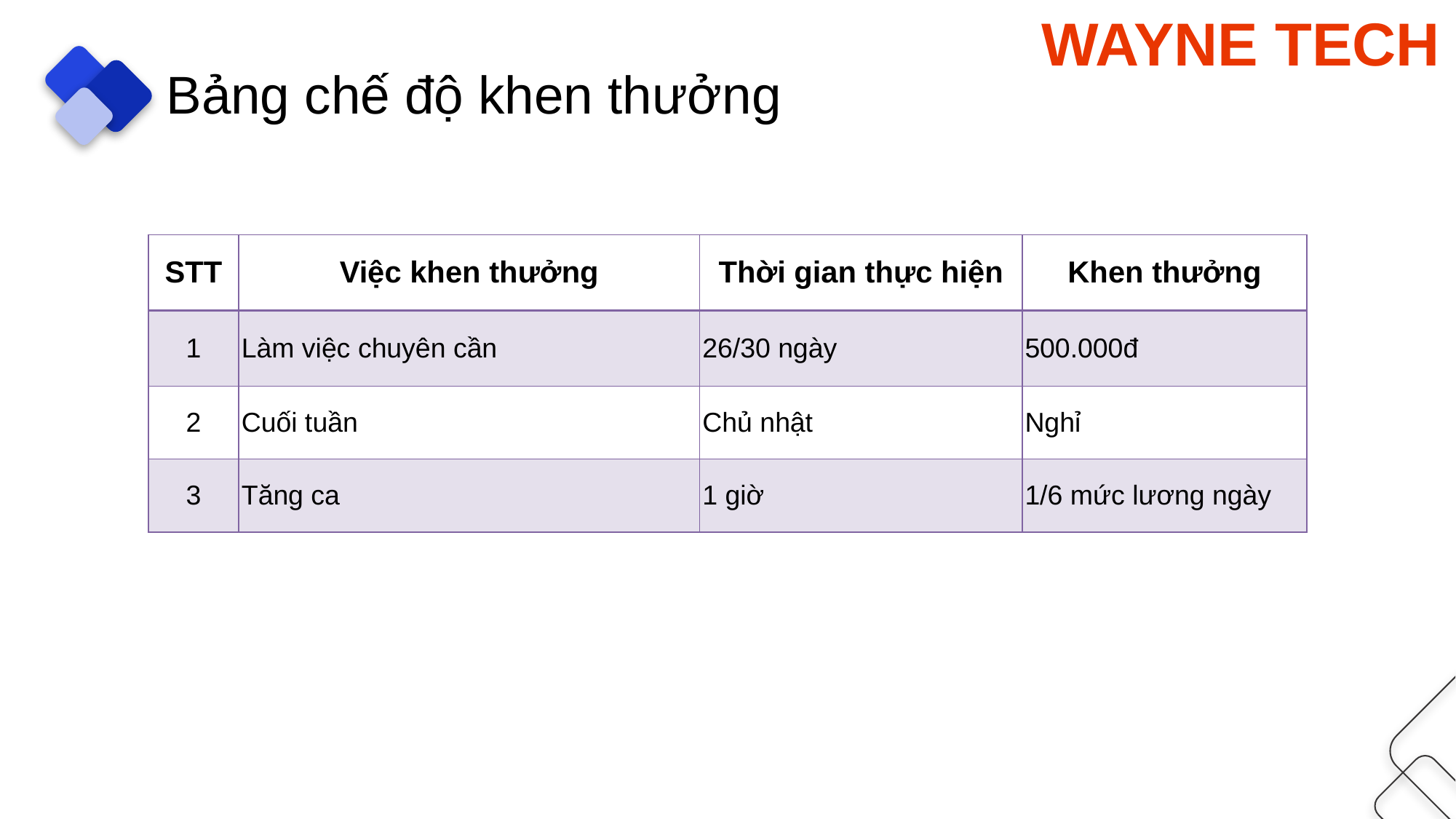

Bảng chế độ khen thưởng
| STT | Việc khen thưởng | Thời gian thực hiện | Khen thưởng |
| --- | --- | --- | --- |
| 1 | Làm việc chuyên cần | 26/30 ngày | 500.000đ |
| 2 | Cuối tuần | Chủ nhật | Nghỉ |
| 3 | Tăng ca | 1 giờ | 1/6 mức lương ngày |